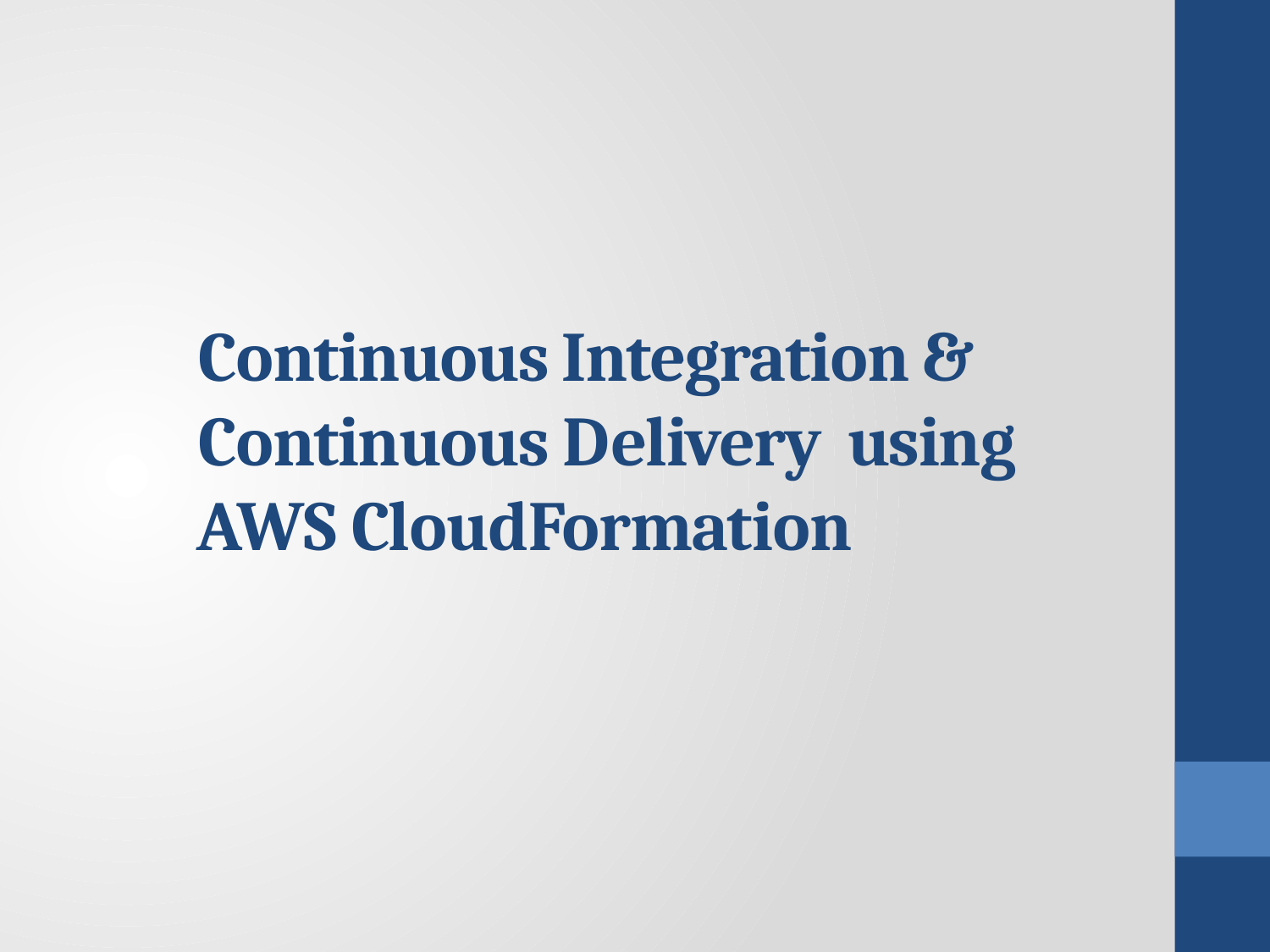

# Continuous Integration & Continuous Delivery  using AWS CloudFormation